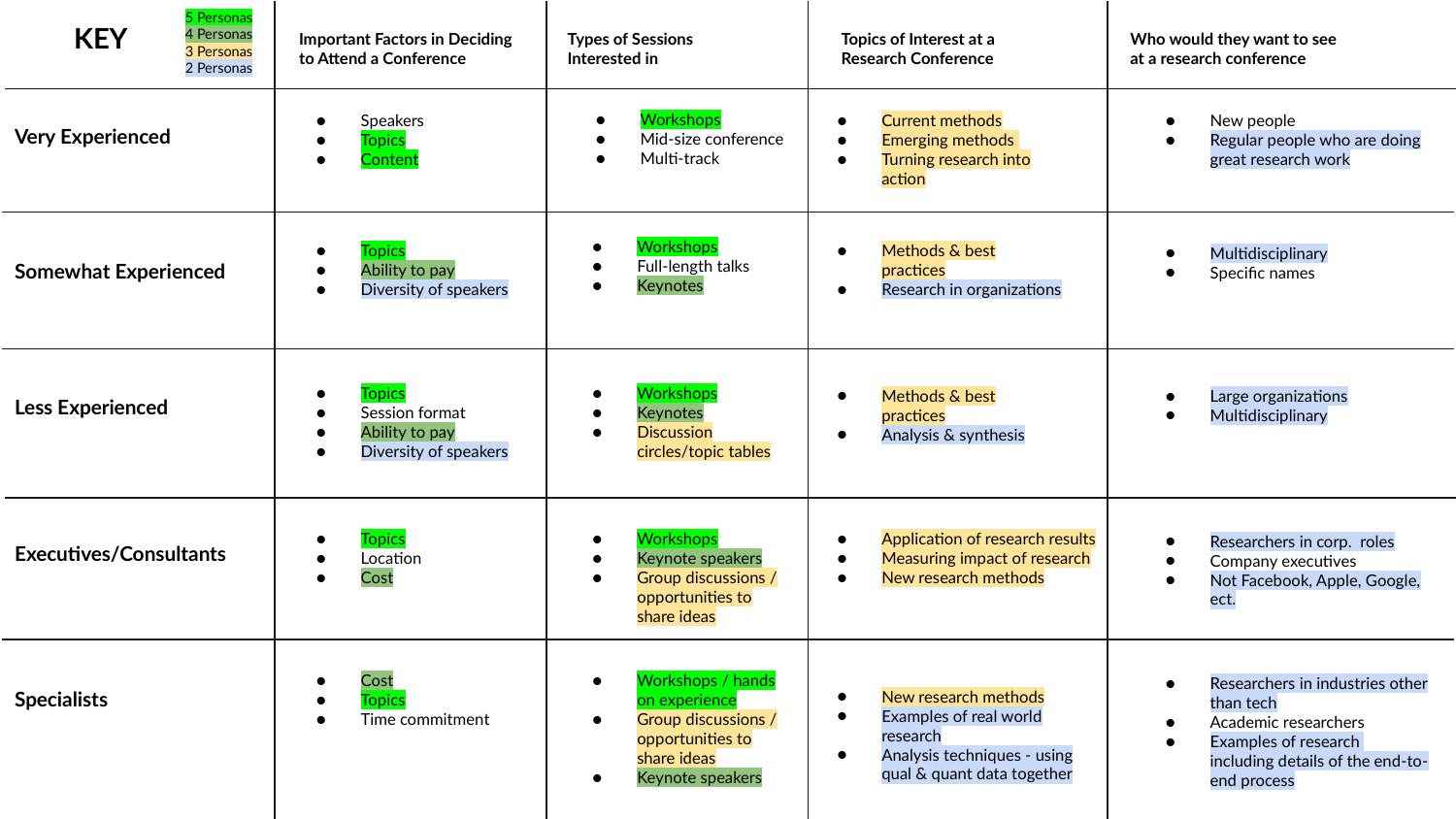

5 Personas
4 Personas
3 Personas
2 Personas
KEY
Important Factors in Deciding to Attend a Conference
Types of Sessions Interested in
Topics of Interest at a Research Conference
Who would they want to see at a research conference
Workshops
Mid-size conference
Multi-track
Speakers
Topics
Content
Current methods
Emerging methods
Turning research into action
New people
Regular people who are doing great research work
Very Experienced
Workshops
Full-length talks
Keynotes
Topics
Ability to pay
Diversity of speakers

Methods & best practices
Research in organizations

Multidisciplinary
Specific names
Somewhat Experienced
Topics
Session format
Ability to pay
Diversity of speakers

Workshops
Keynotes
Discussion circles/topic tables

Methods & best practices
Analysis & synthesis

Large organizations
Multidisciplinary

Less Experienced
Topics
Location
Cost
Workshops
Keynote speakers
Group discussions / opportunities to share ideas

Application of research results
Measuring impact of research
New research methods

Researchers in corp.  roles
Company executives
Not Facebook, Apple, Google, ect.

Executives/Consultants
Cost
Topics
Time commitment

Workshops / hands on experience
Group discussions / opportunities to share ideas
Keynote speakers

Researchers in industries other than tech
Academic researchers
Examples of research  including details of the end-to-end process
New research methods
Examples of real world research
Analysis techniques - using qual & quant data together
Specialists